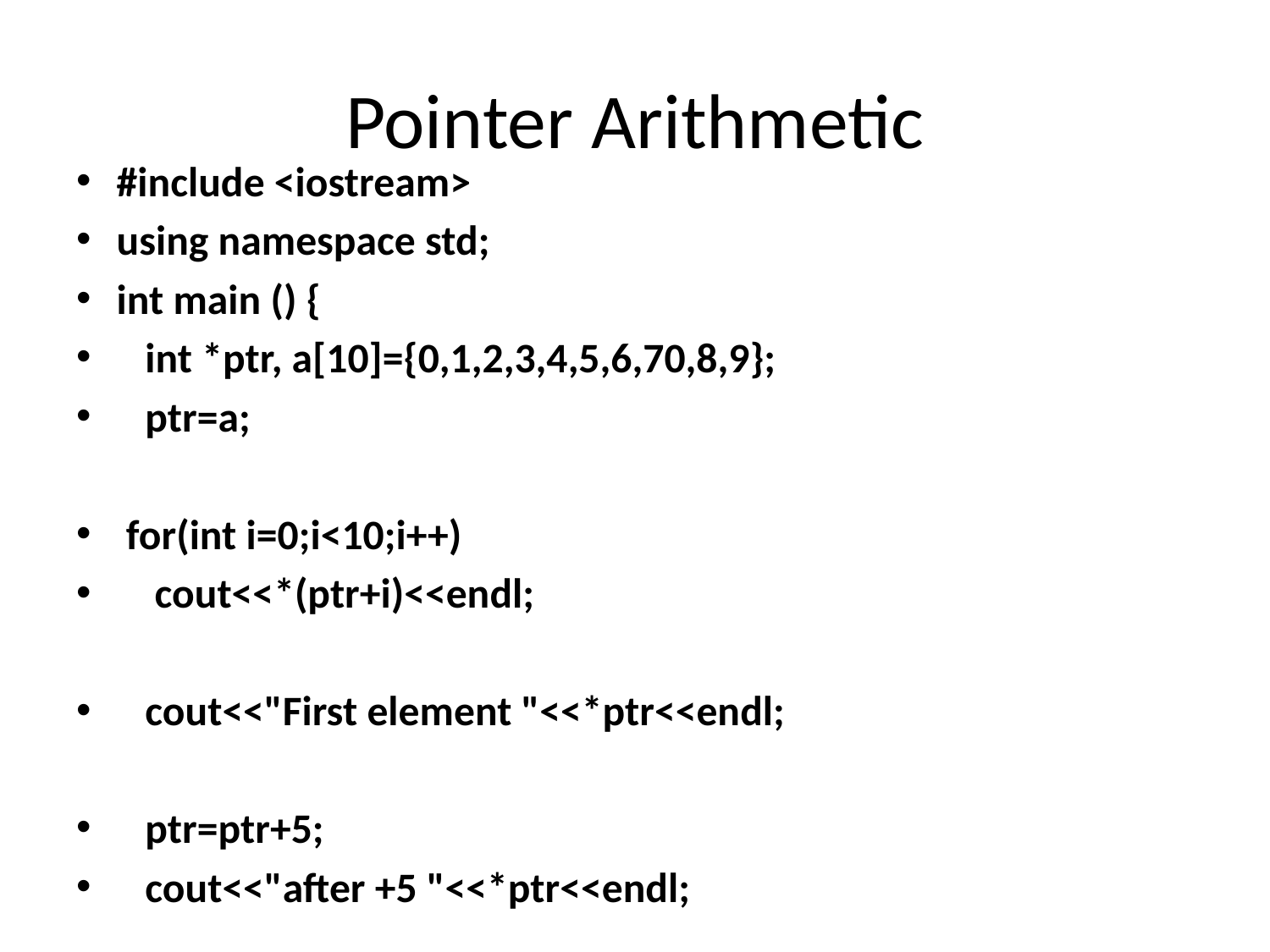

# Pointer Arithmetic
#include <iostream>
using namespace std;
int main () {
   int *ptr, a[10]={0,1,2,3,4,5,6,70,8,9};
   ptr=a;

 for(int i=0;i<10;i++)
    cout<<*(ptr+i)<<endl;

   cout<<"First element "<<*ptr<<endl;

   ptr=ptr+5;
   cout<<"after +5 "<<*ptr<<endl;